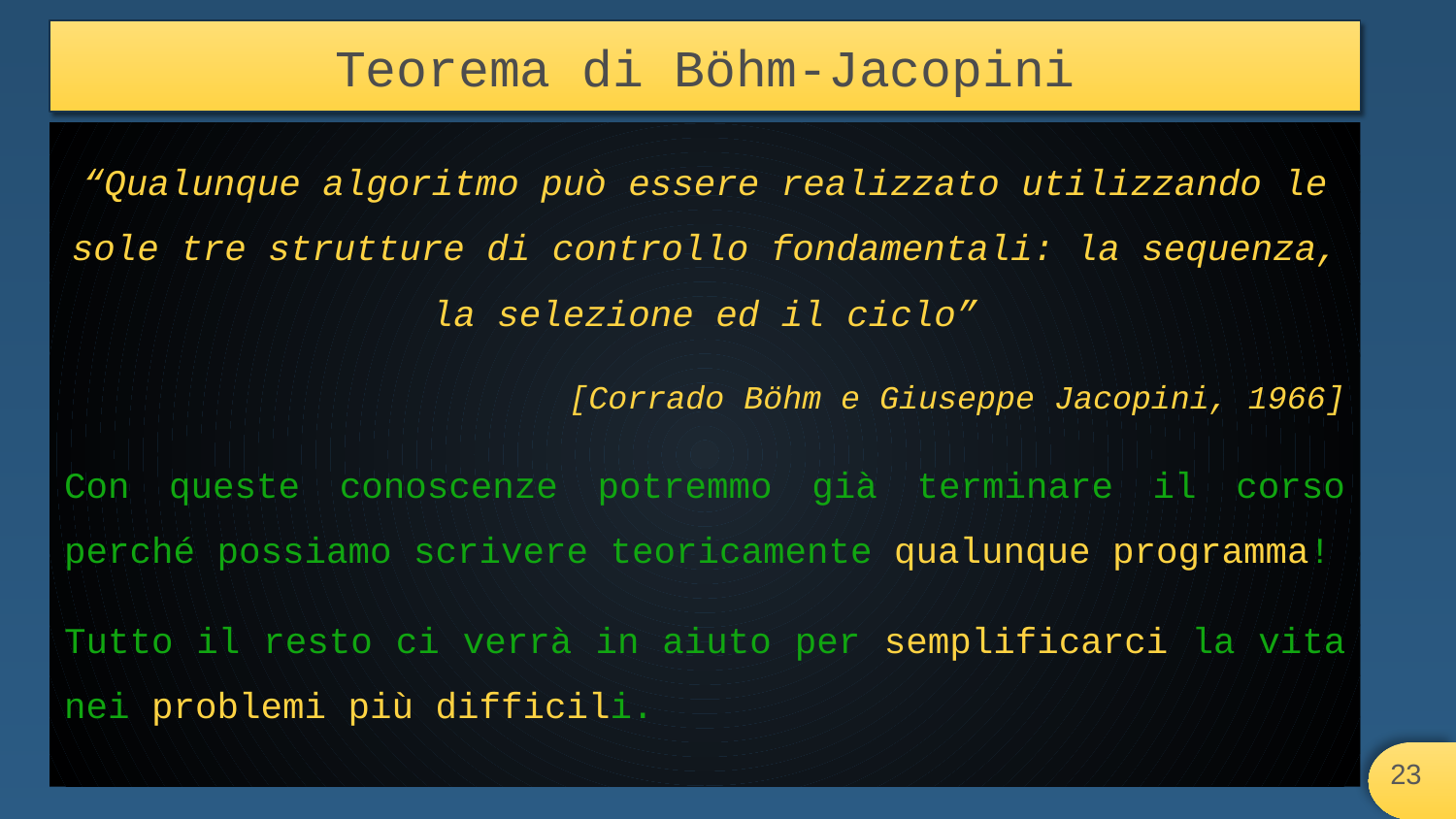

# Teorema di Böhm-Jacopini
“Qualunque algoritmo può essere realizzato utilizzando le sole tre strutture di controllo fondamentali: la sequenza, la selezione ed il ciclo”
[Corrado Böhm e Giuseppe Jacopini, 1966]
Con queste conoscenze potremmo già terminare il corso perché possiamo scrivere teoricamente qualunque programma!
Tutto il resto ci verrà in aiuto per semplificarci la vita nei problemi più difficili.
23